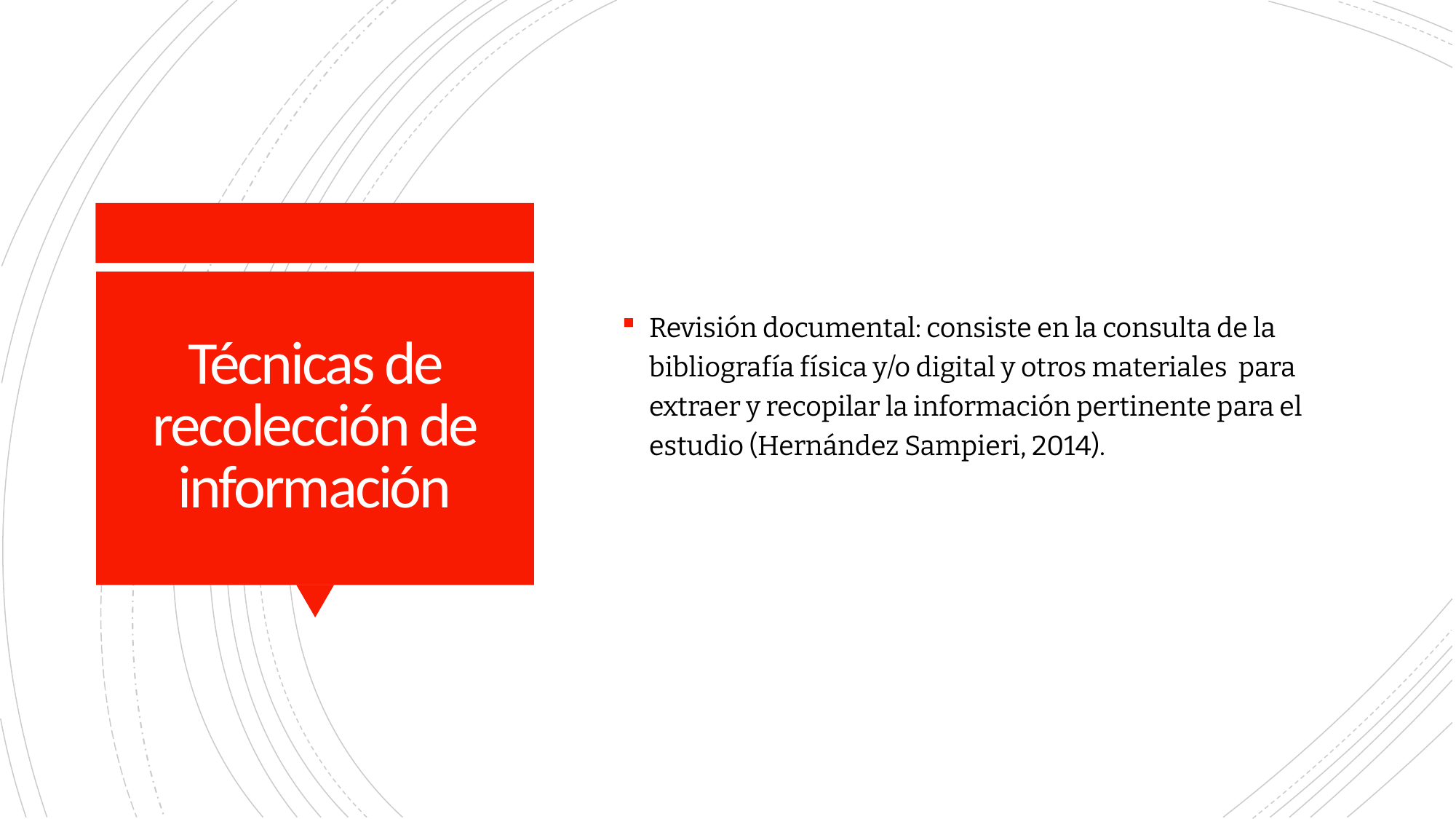

Revisión documental: consiste en la consulta de la bibliografía física y/o digital y otros materiales  para extraer y recopilar la información pertinente para el estudio (Hernández Sampieri, 2014).

# Técnicas de recolección de información